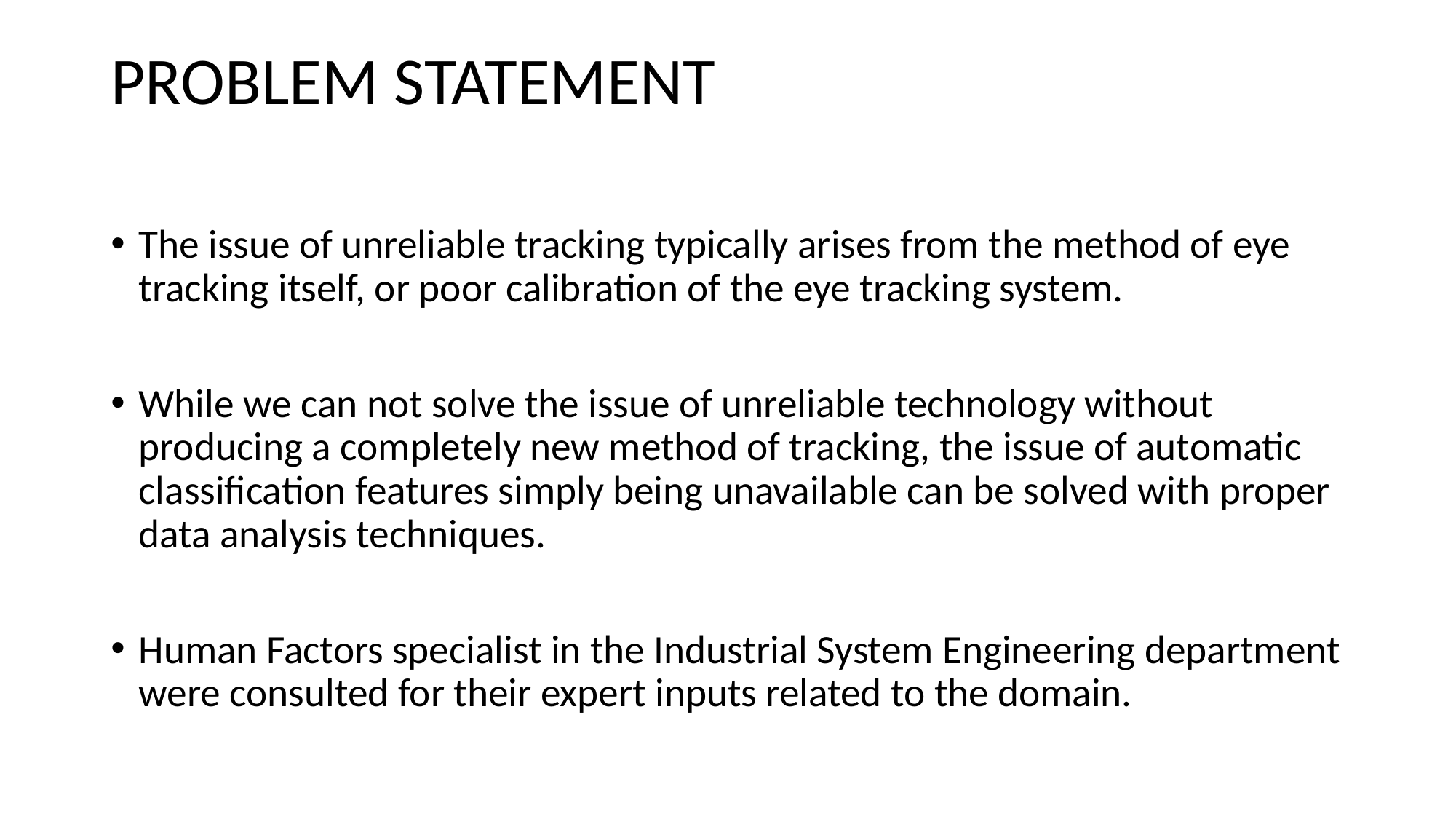

# PROBLEM STATEMENT
The issue of unreliable tracking typically arises from the method of eye tracking itself, or poor calibration of the eye tracking system.

While we can not solve the issue of unreliable technology without producing a completely new method of tracking, the issue of automatic classification features simply being unavailable can be solved with proper data analysis techniques.

Human Factors specialist in the Industrial System Engineering department were consulted for their expert inputs related to the domain.